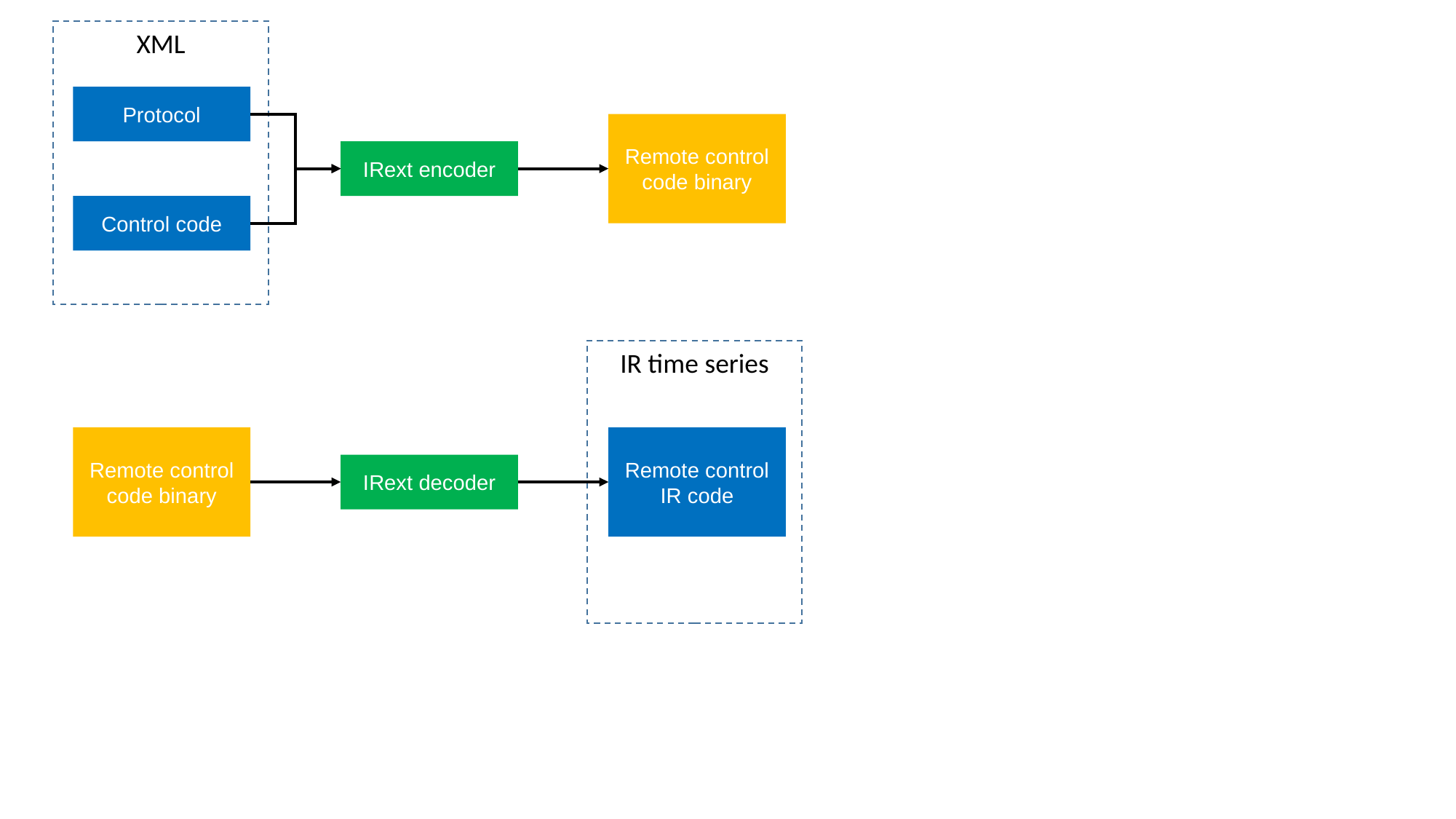

XML
Protocol
Remote control code binary
IRext encoder
Control code
IR time series
Remote control code binary
Remote control IR code
IRext decoder